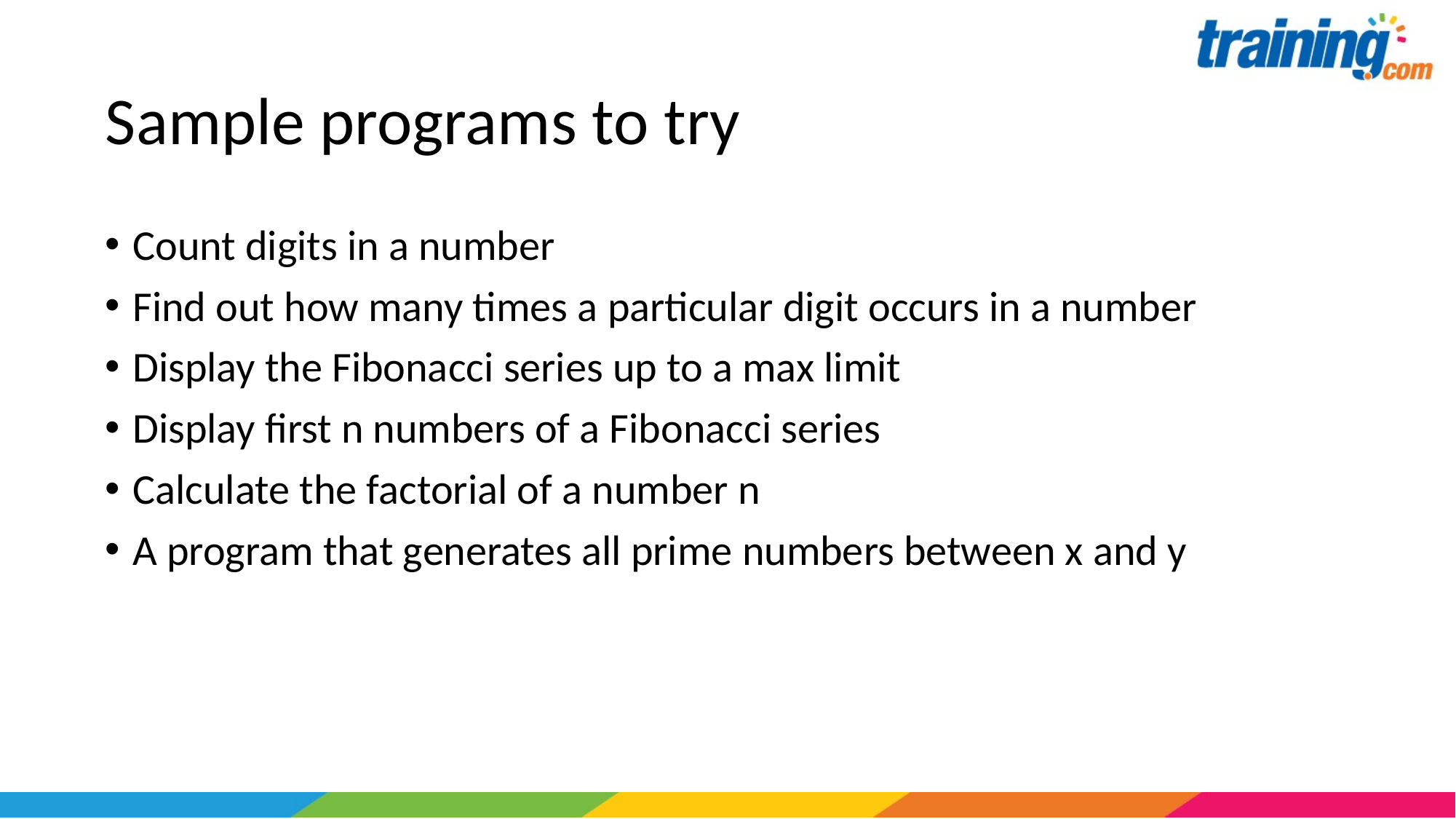

# Sample programs to try
Count digits in a number
Find out how many times a particular digit occurs in a number
Display the Fibonacci series up to a max limit
Display first n numbers of a Fibonacci series
Calculate the factorial of a number n
A program that generates all prime numbers between x and y